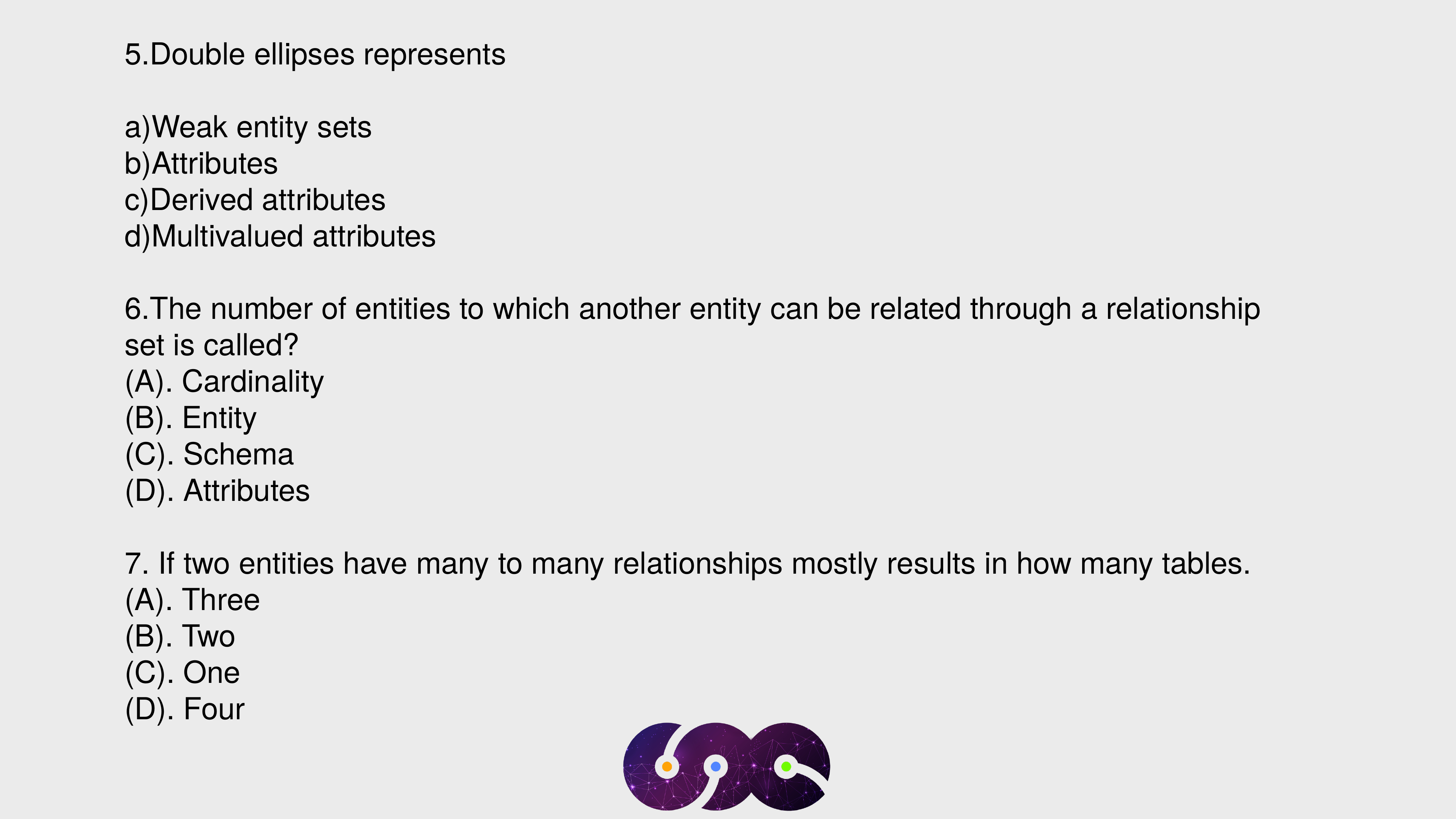

5.Double ellipses represents

a)Weak entity sets
b)Attributes
c)Derived attributes
d)Multivalued attributes

6.The number of entities to which another entity can be related through a relationship set is called?
(A). Cardinality
(B). Entity
(C). Schema
(D). Attributes

7. If two entities have many to many relationships mostly results in how many tables.
(A). Three
(B). Two
(C). One
(D). Four